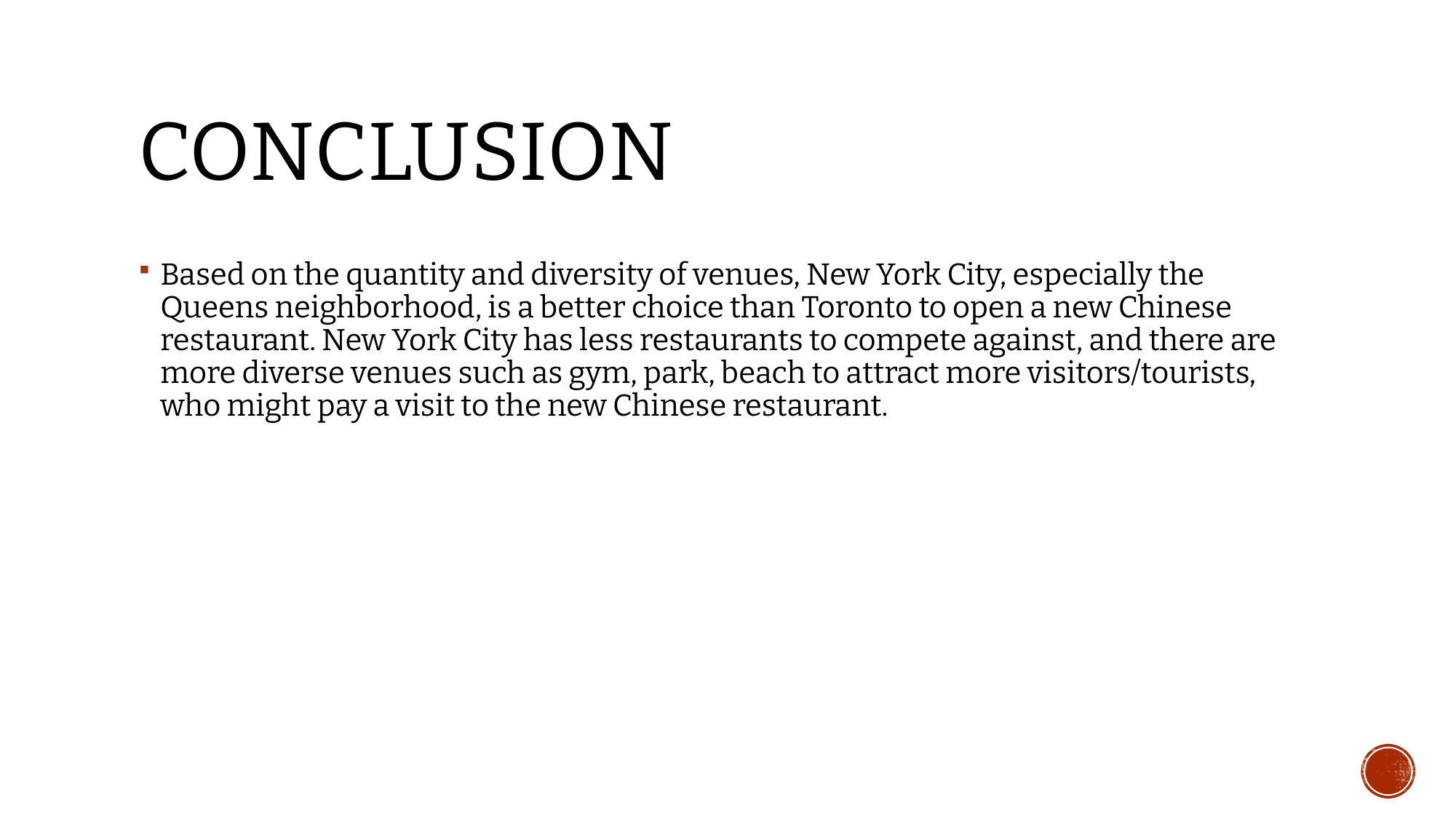

# Conclusion
Based on the quantity and diversity of venues, New York City, especially the Queens neighborhood, is a better choice than Toronto to open a new Chinese restaurant. New York City has less restaurants to compete against, and there are more diverse venues such as gym, park, beach to attract more visitors/tourists, who might pay a visit to the new Chinese restaurant.